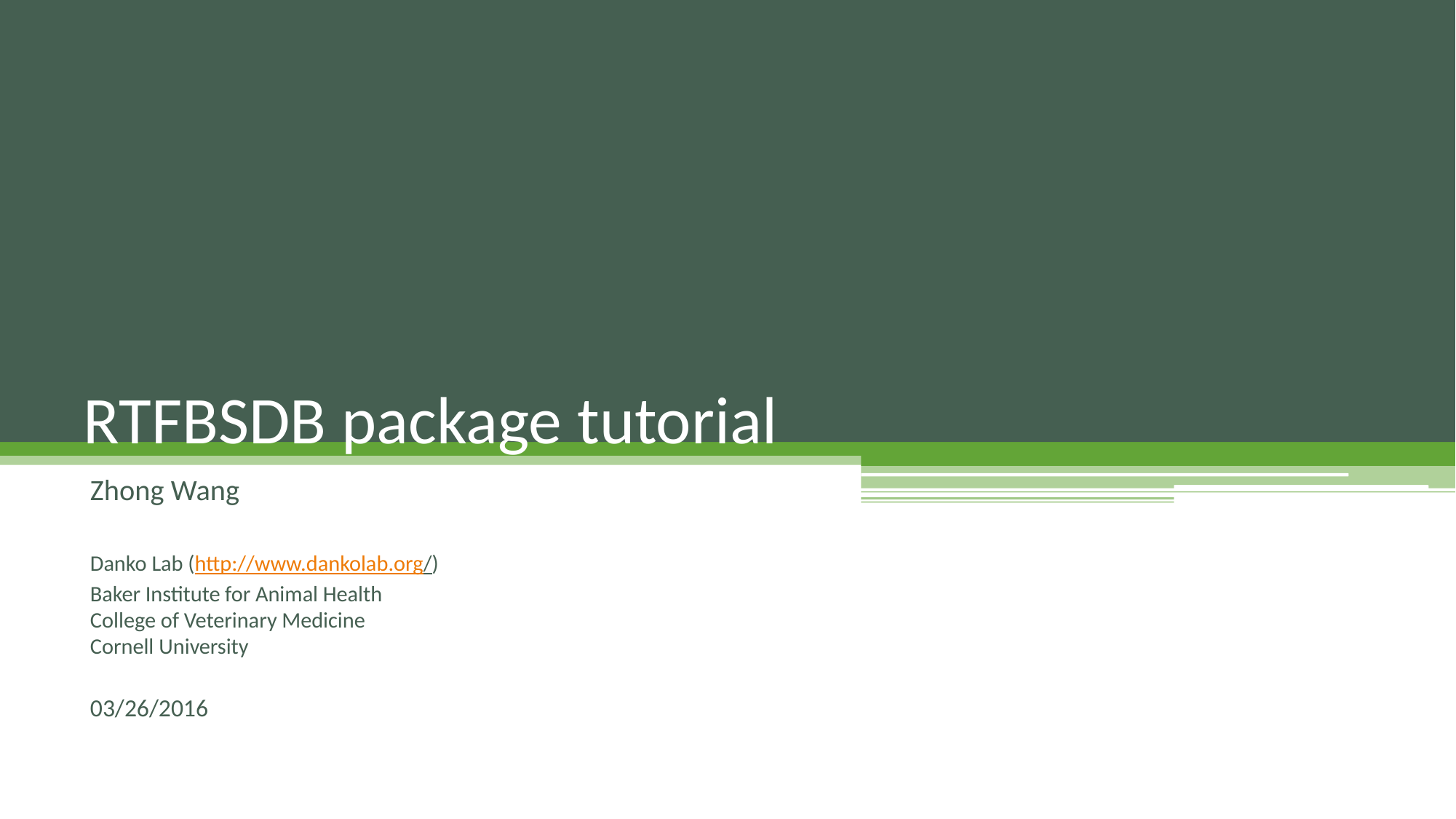

# RTFBSDB package tutorial
Zhong Wang

Danko Lab (http://www.dankolab.org/)
Baker Institute for Animal Health
College of Veterinary Medicine
Cornell University
03/26/2016